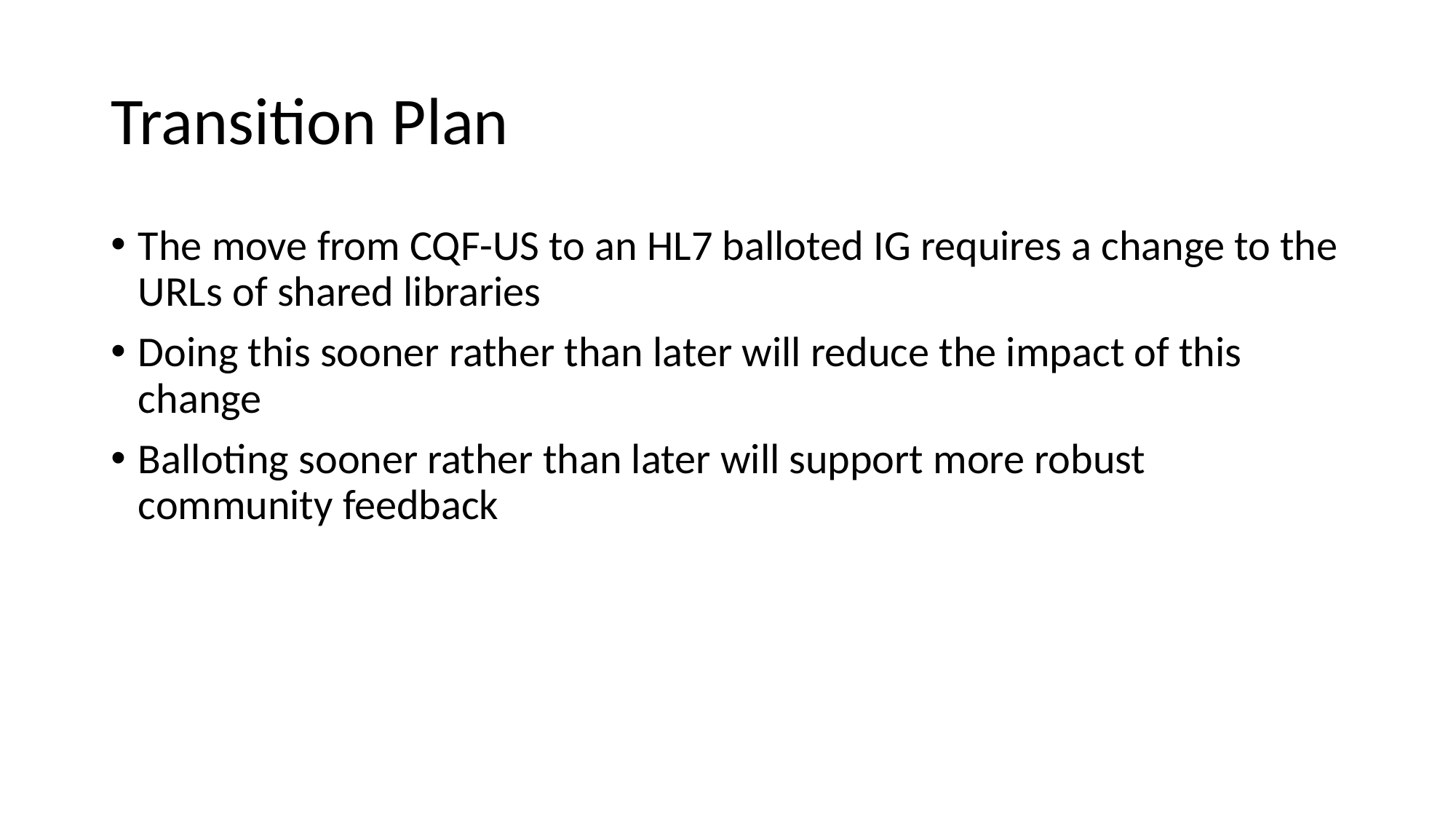

# Transition Plan
The move from CQF-US to an HL7 balloted IG requires a change to the URLs of shared libraries
Doing this sooner rather than later will reduce the impact of this change
Balloting sooner rather than later will support more robust community feedback